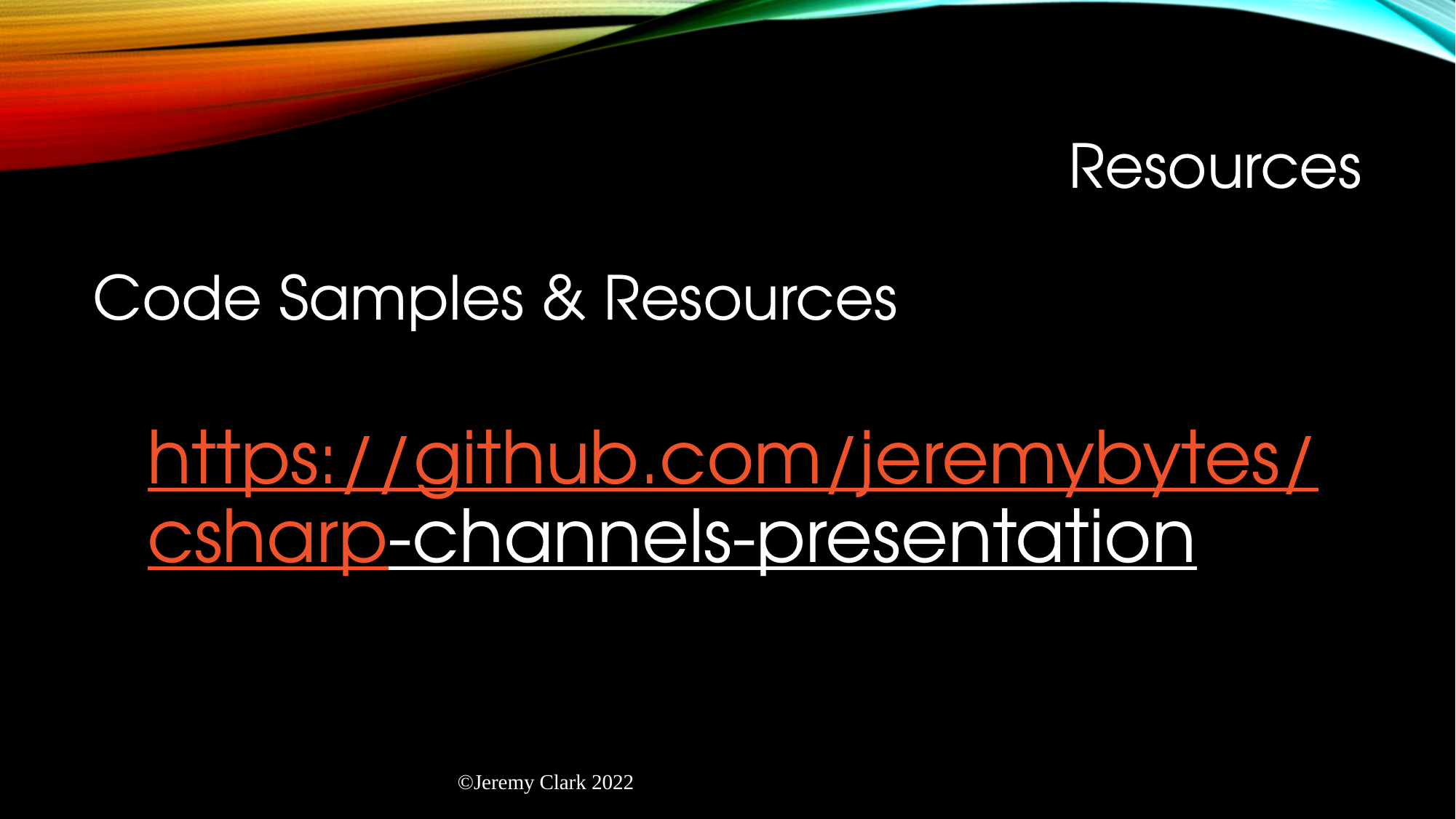

# Resources
Code Samples & Resources

https://github.com/jeremybytes/
csharp-channels-presentation

©Jeremy Clark 2022